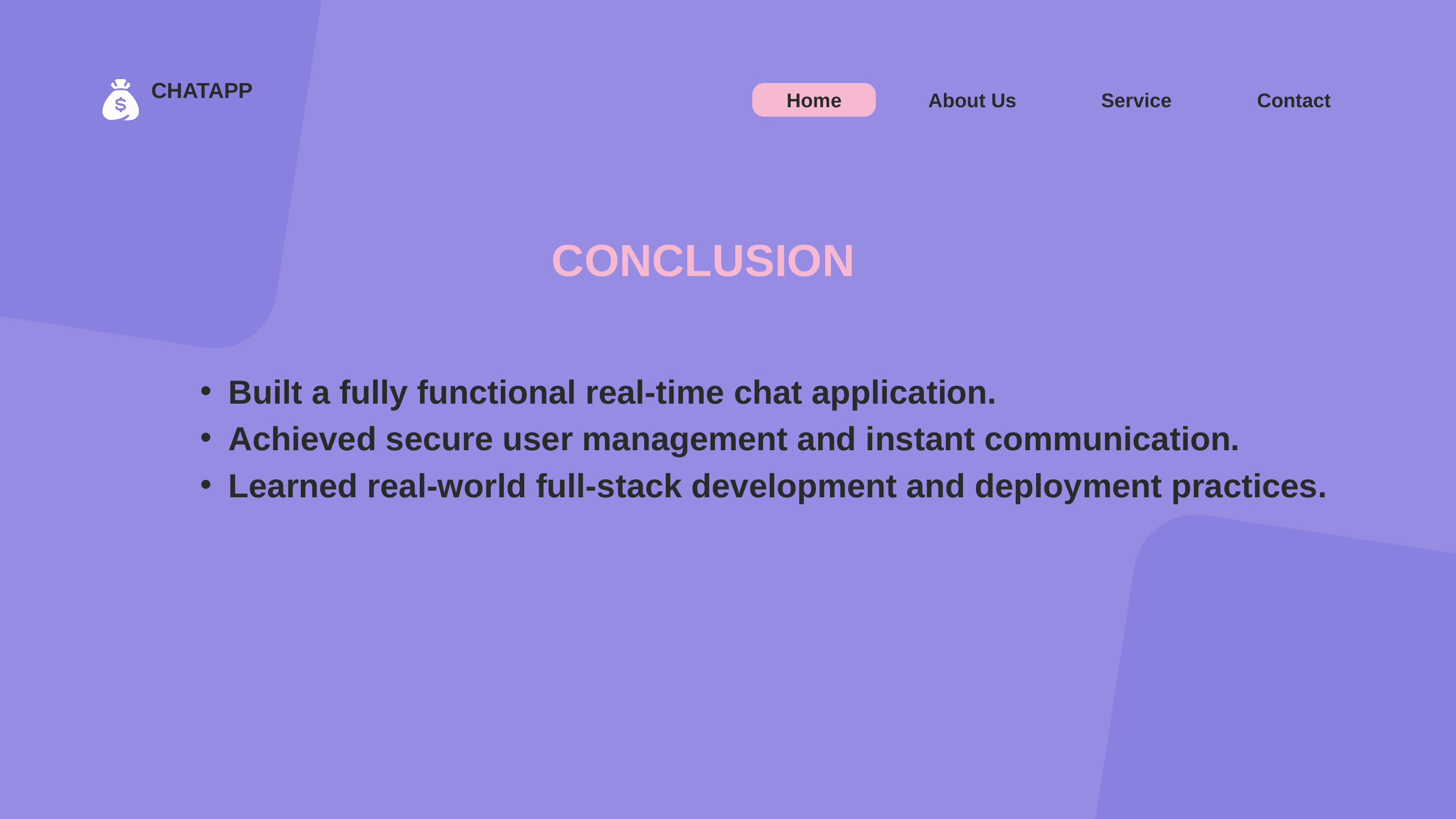

CHATAPP

Home
About Us
Service
Contact
CONCLUSION
Built a fully functional real-time chat application.
Achieved secure user management and instant communication.
Learned real-world full-stack development and deployment practices.